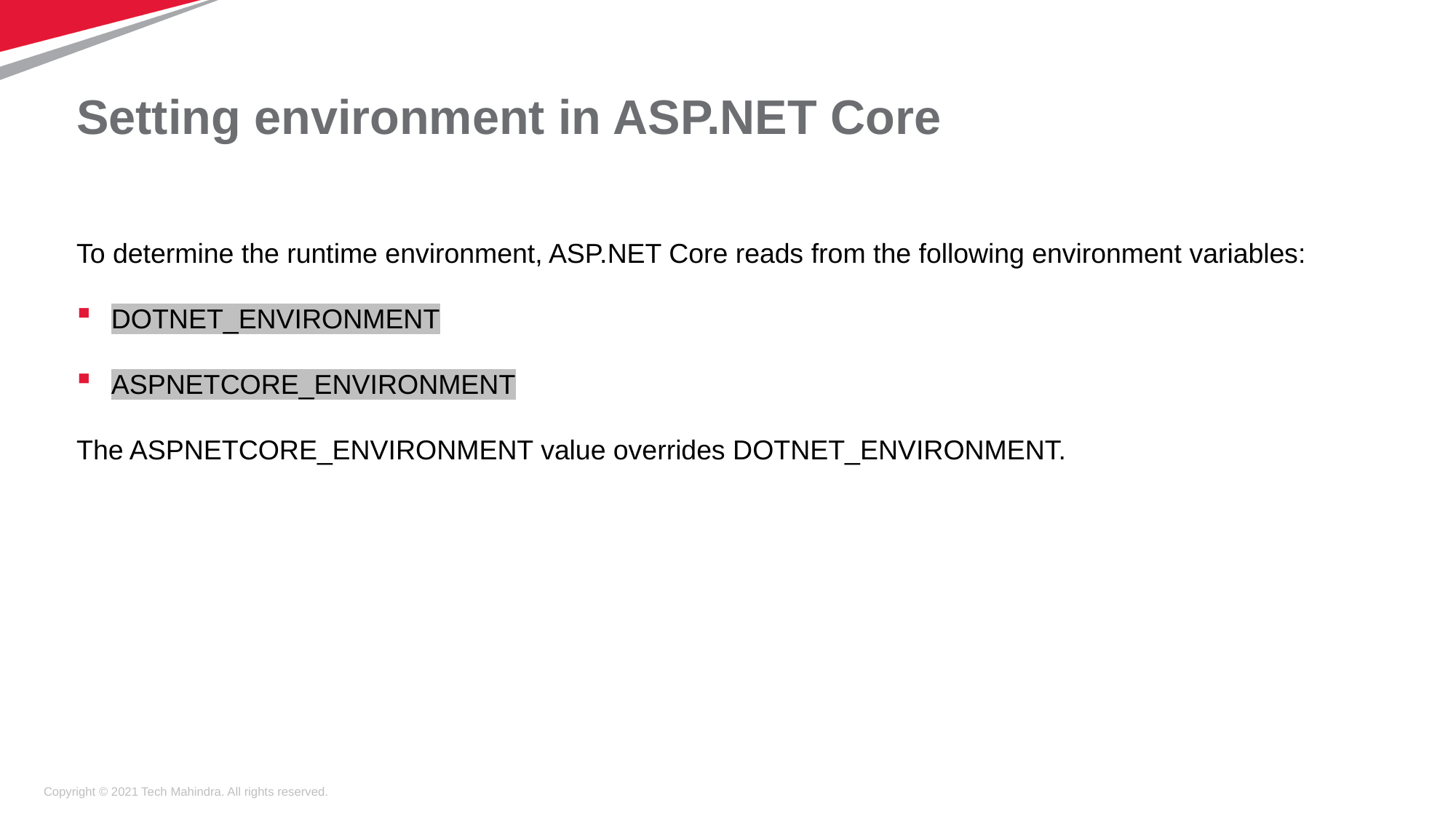

# Setting environment in ASP.NET Core
To determine the runtime environment, ASP.NET Core reads from the following environment variables:

DOTNET_ENVIRONMENT

ASPNETCORE_ENVIRONMENT

The ASPNETCORE_ENVIRONMENT value overrides DOTNET_ENVIRONMENT.